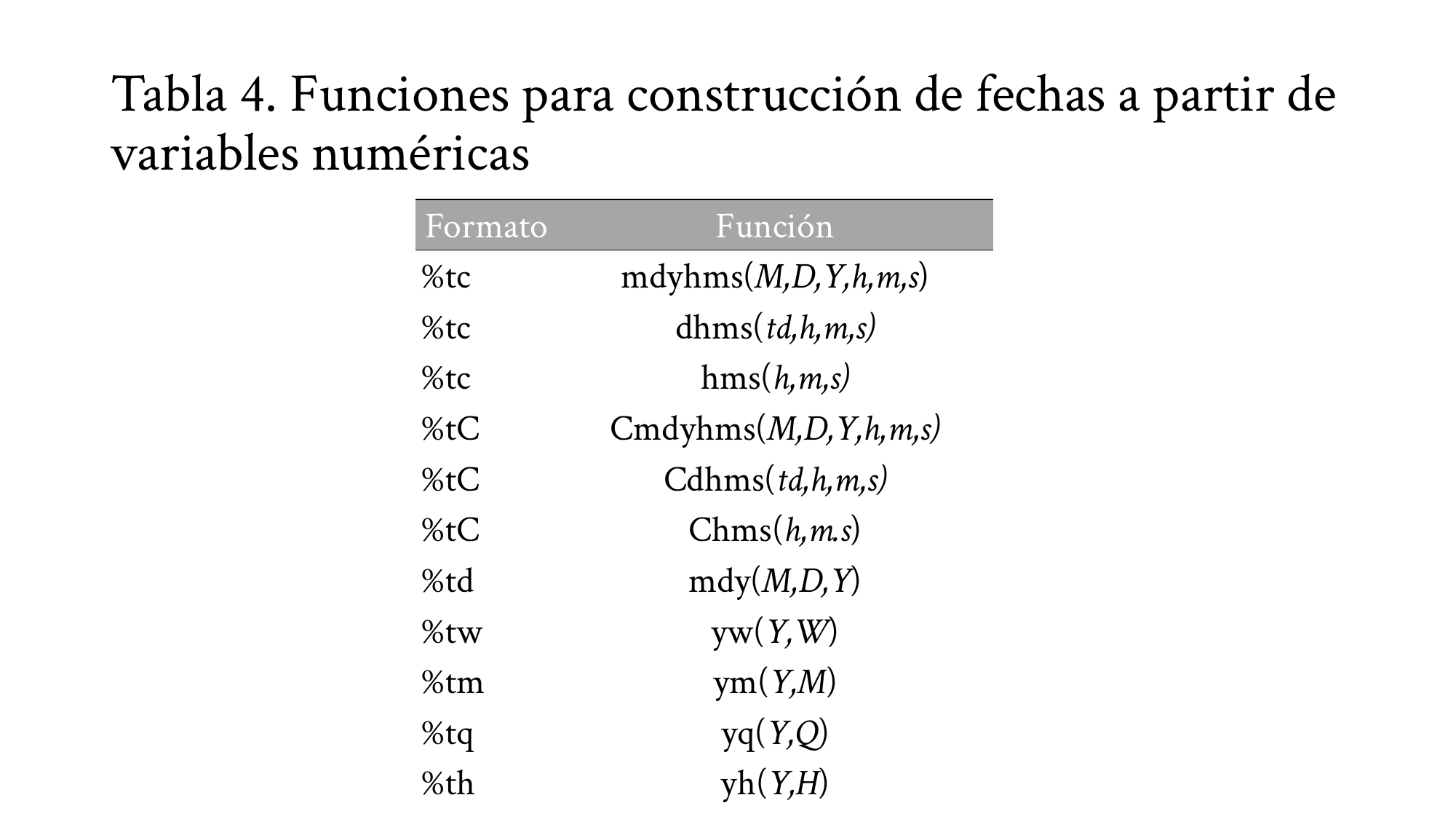

# Tabla 4. Funciones para construcción de fechas a partir de variables numéricas
| Formato | Función |
| --- | --- |
| %tc | mdyhms(M,D,Y,h,m,s) |
| %tc | dhms(td,h,m,s) |
| %tc | hms(h,m,s) |
| %tC | Cmdyhms(M,D,Y,h,m,s) |
| %tC | Cdhms(td,h,m,s) |
| %tC | Chms(h,m.s) |
| %td | mdy(M,D,Y) |
| %tw | yw(Y,W) |
| %tm | ym(Y,M) |
| %tq | yq(Y,Q) |
| %th | yh(Y,H) |
| %ty | Y |